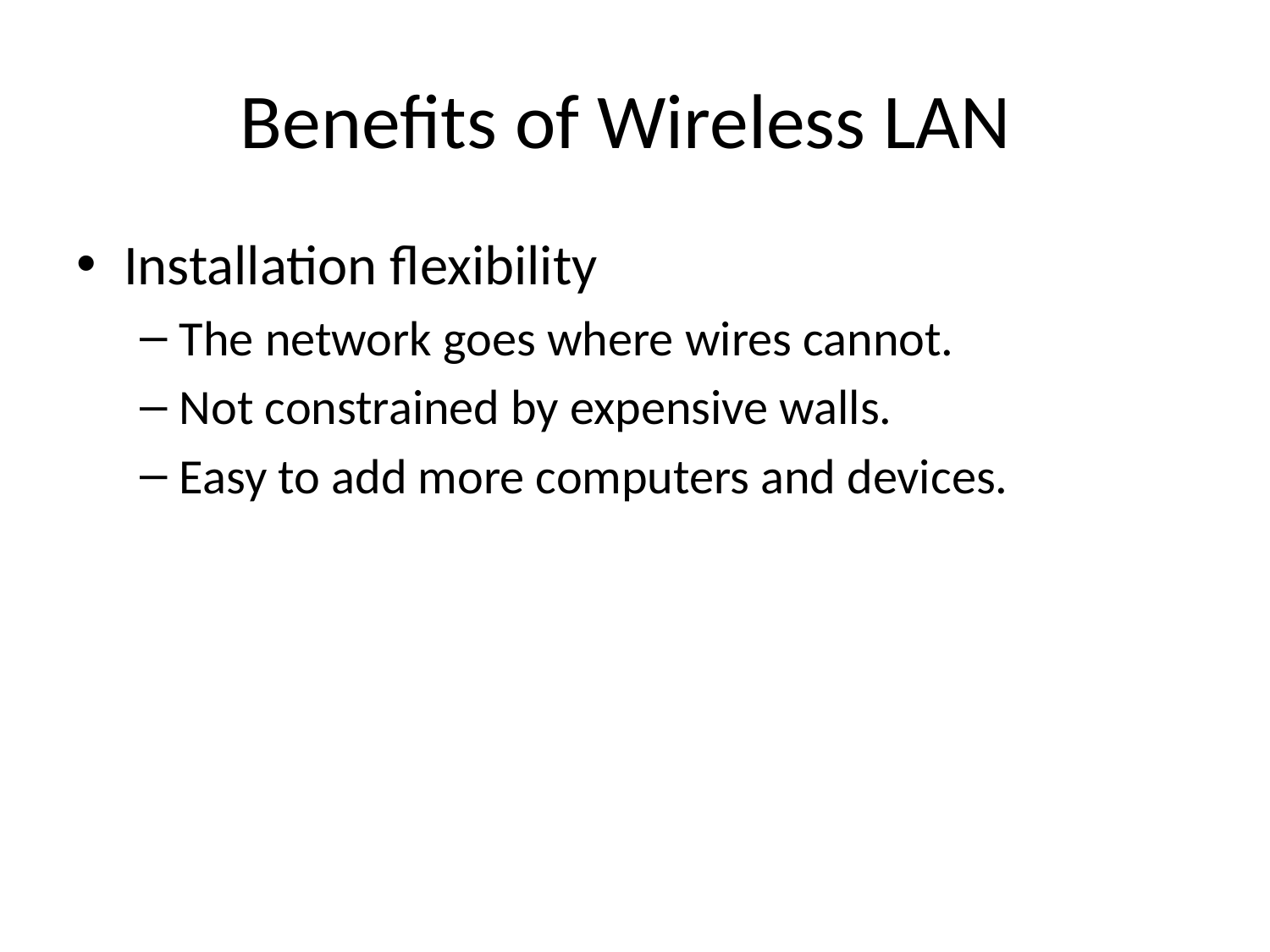

# Benefits of Wireless LAN
Installation flexibility
The network goes where wires cannot.
Not constrained by expensive walls.
Easy to add more computers and devices.